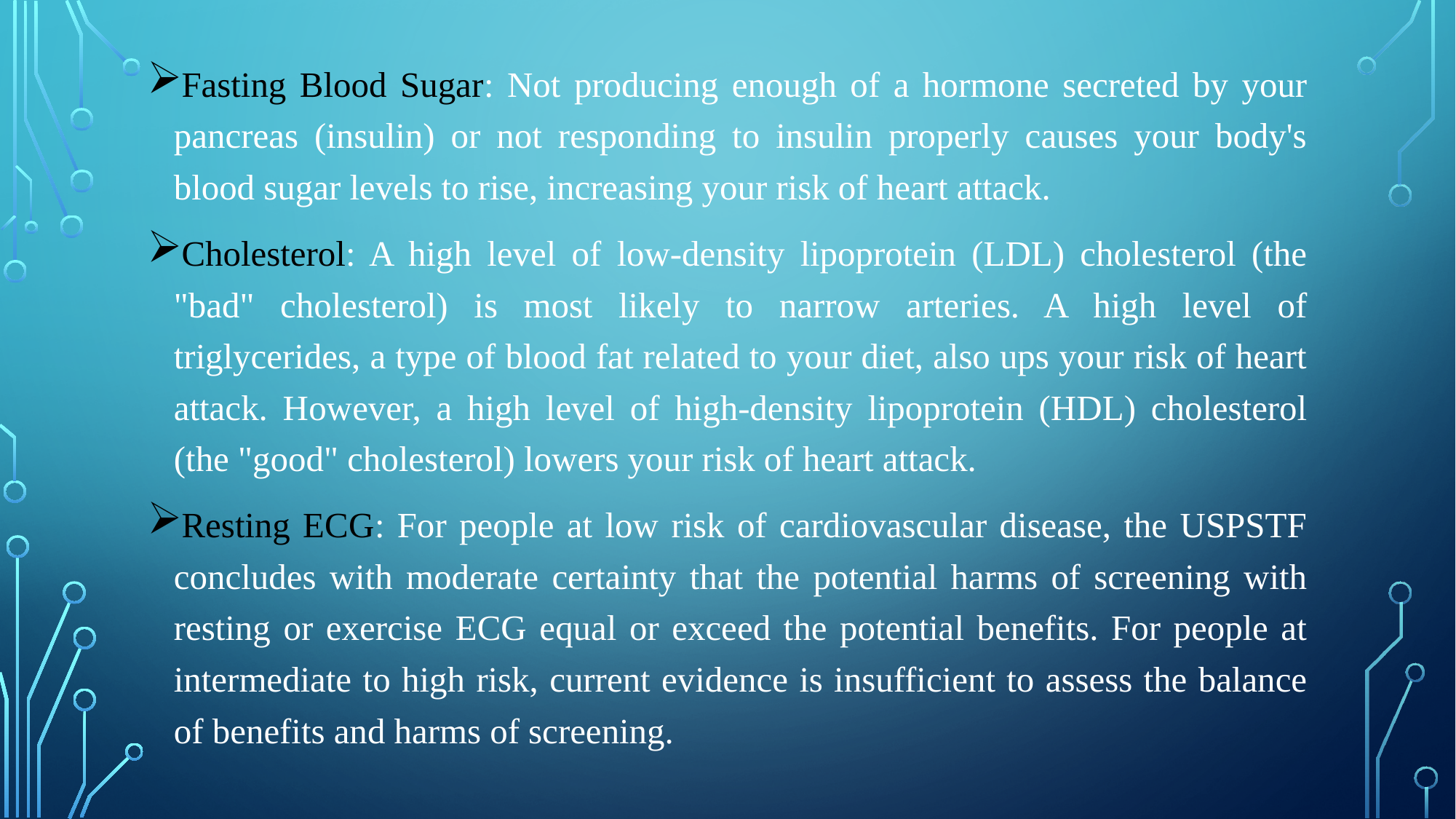

Fasting Blood Sugar: Not producing enough of a hormone secreted by your pancreas (insulin) or not responding to insulin properly causes your body's blood sugar levels to rise, increasing your risk of heart attack.
Cholesterol: A high level of low-density lipoprotein (LDL) cholesterol (the "bad" cholesterol) is most likely to narrow arteries. A high level of triglycerides, a type of blood fat related to your diet, also ups your risk of heart attack. However, a high level of high-density lipoprotein (HDL) cholesterol (the "good" cholesterol) lowers your risk of heart attack.
Resting ECG: For people at low risk of cardiovascular disease, the USPSTF concludes with moderate certainty that the potential harms of screening with resting or exercise ECG equal or exceed the potential benefits. For people at intermediate to high risk, current evidence is insufficient to assess the balance of benefits and harms of screening.